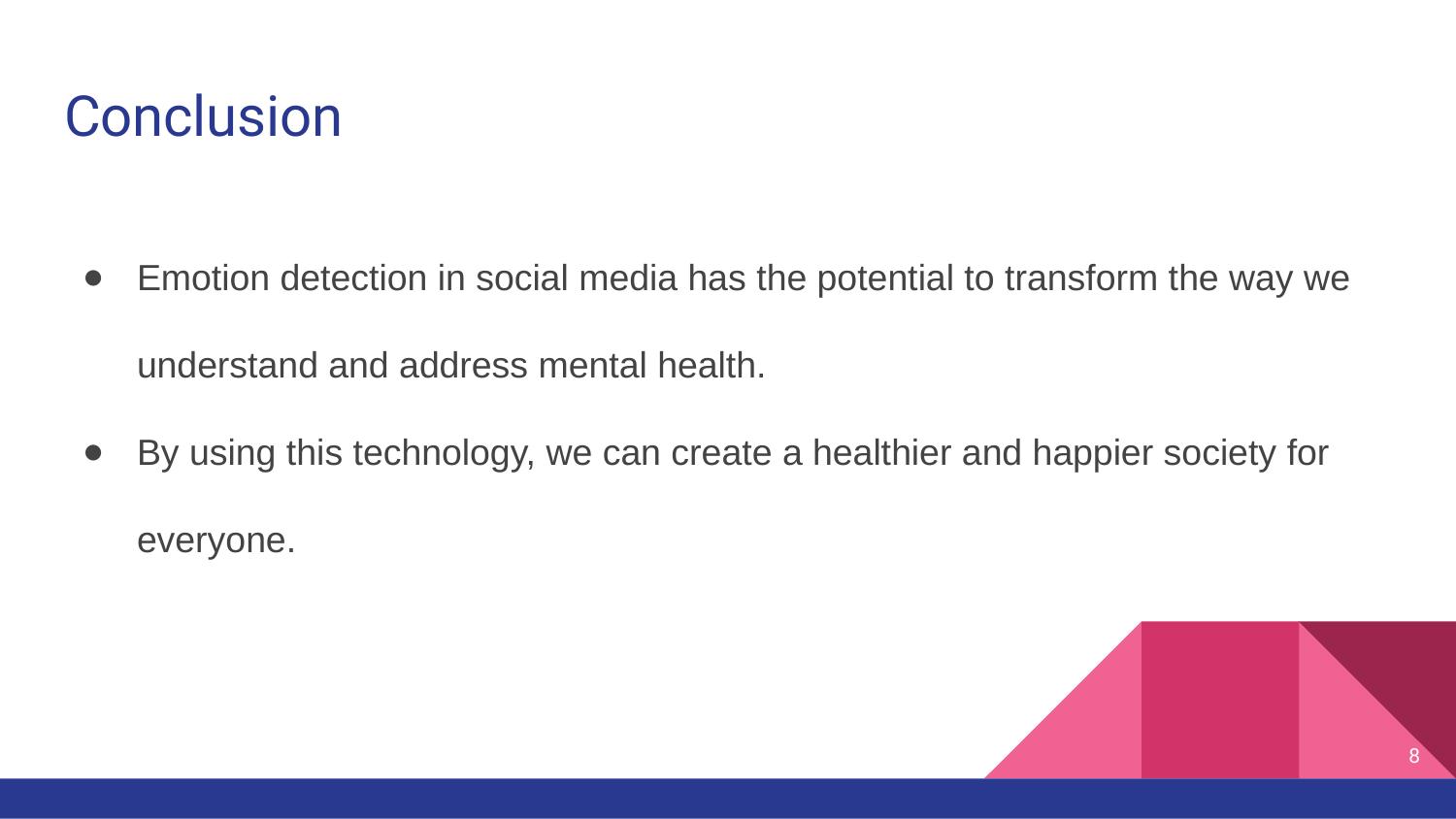

# Conclusion
Emotion detection in social media has the potential to transform the way we understand and address mental health.
By using this technology, we can create a healthier and happier society for everyone.
8